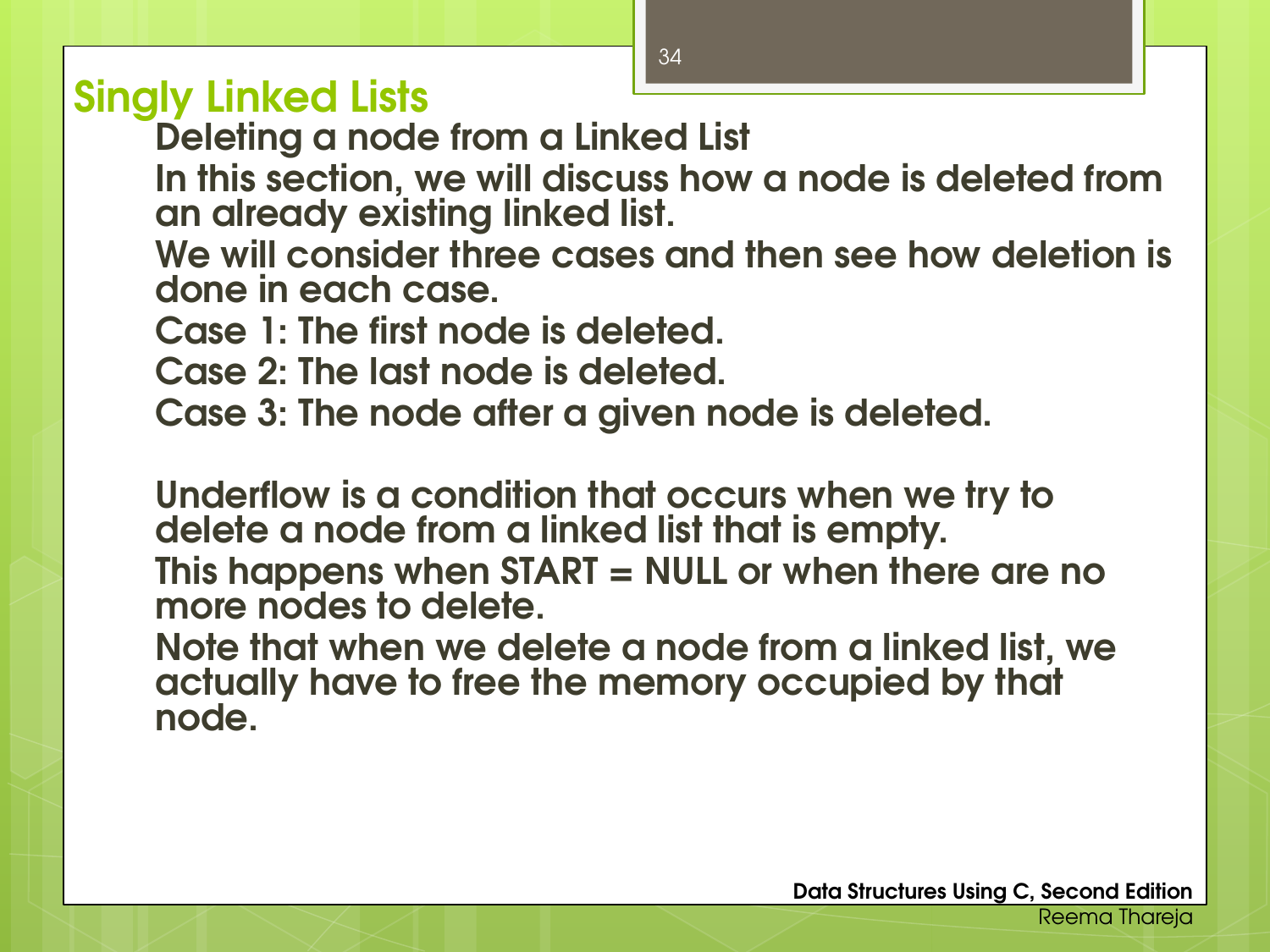

34
Singly Linked Lists
Deleting a node from a Linked List
In this section, we will discuss how a node is deleted from an already existing linked list.
We will consider three cases and then see how deletion is done in each case.
Case 1: The first node is deleted.
Case 2: The last node is deleted.
Case 3: The node after a given node is deleted.

Underflow is a condition that occurs when we try to delete a node from a linked list that is empty.
This happens when START = NULL or when there are no more nodes to delete.
Note that when we delete a node from a linked list, we actually have to free the memory occupied by that node.

Data Structures Using C, Second Edition
Reema Thareja